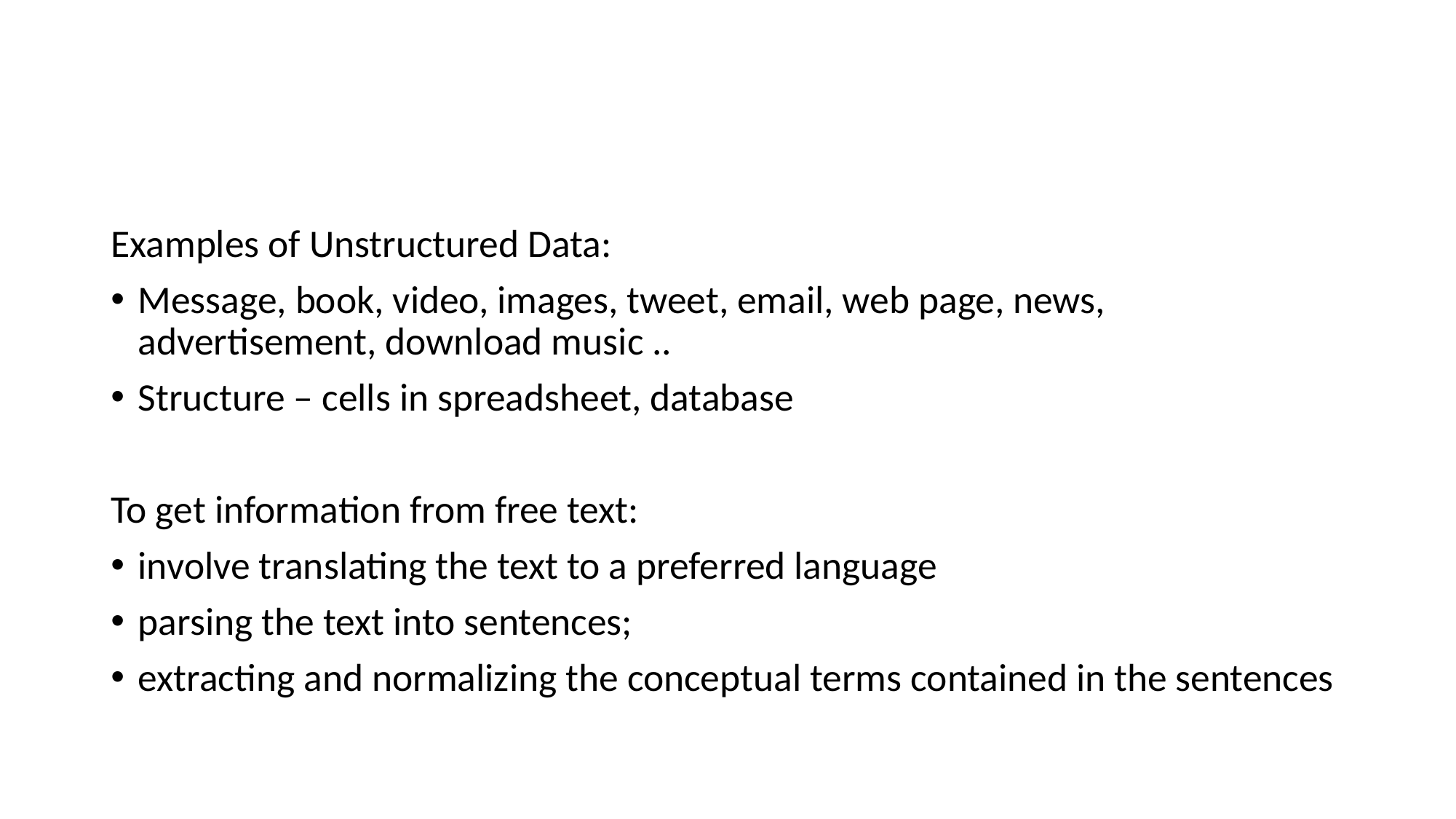

#
Examples of Unstructured Data:
Message, book, video, images, tweet, email, web page, news, advertisement, download music ..
Structure – cells in spreadsheet, database

To get information from free text:
involve translating the text to a preferred language
parsing the text into sentences;
extracting and normalizing the conceptual terms contained in the sentences